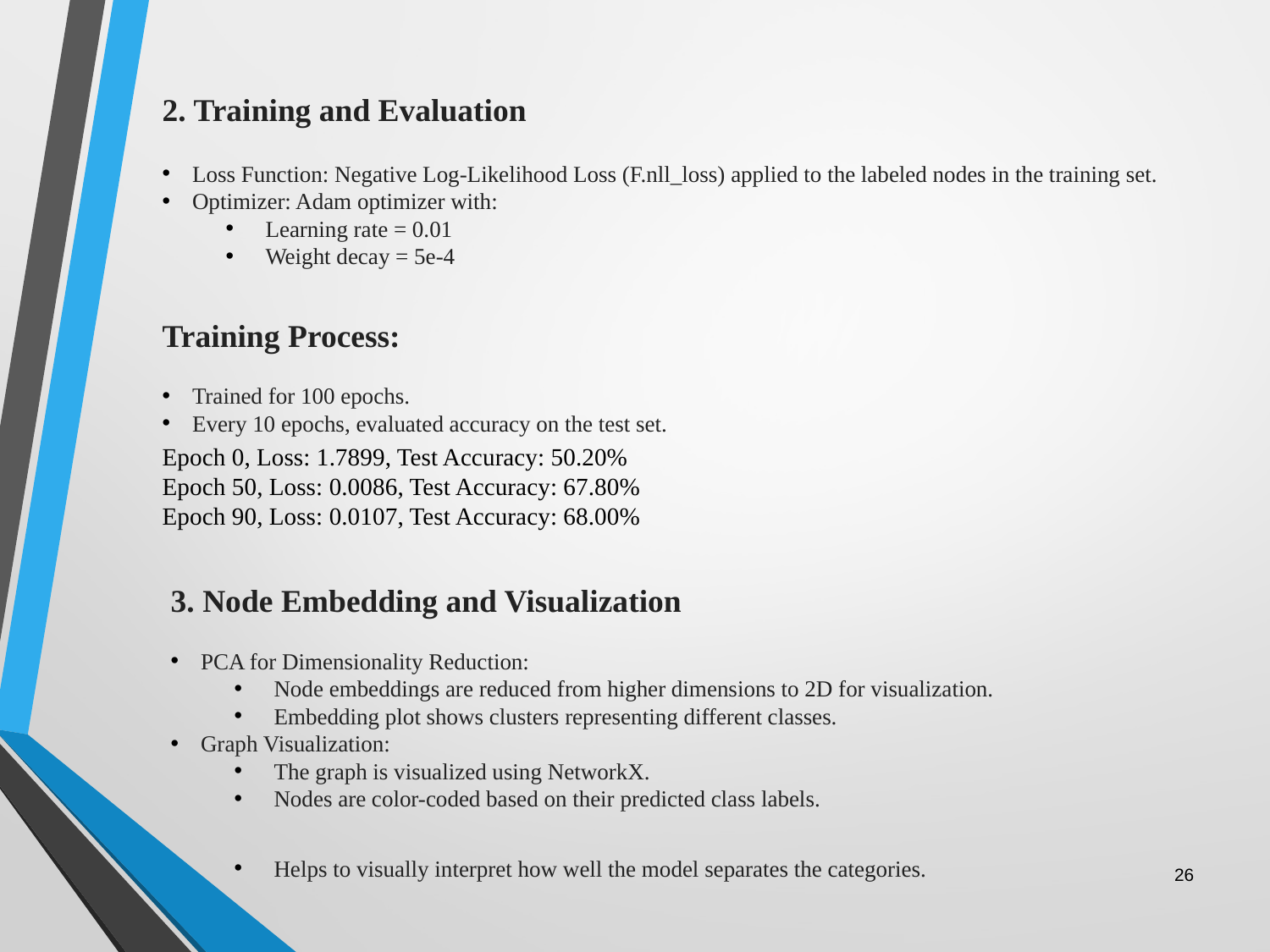

2. Training and Evaluation
Loss Function: Negative Log-Likelihood Loss (F.nll_loss) applied to the labeled nodes in the training set.
Optimizer: Adam optimizer with:
Learning rate = 0.01
Weight decay = 5e-4
Training Process:
Trained for 100 epochs.
Every 10 epochs, evaluated accuracy on the test set.
Epoch 0, Loss: 1.7899, Test Accuracy: 50.20%
Epoch 50, Loss: 0.0086, Test Accuracy: 67.80%
Epoch 90, Loss: 0.0107, Test Accuracy: 68.00%
3. Node Embedding and Visualization
PCA for Dimensionality Reduction:
Node embeddings are reduced from higher dimensions to 2D for visualization.
Embedding plot shows clusters representing different classes.
Graph Visualization:
The graph is visualized using NetworkX.
Nodes are color-coded based on their predicted class labels.
Helps to visually interpret how well the model separates the categories.

26